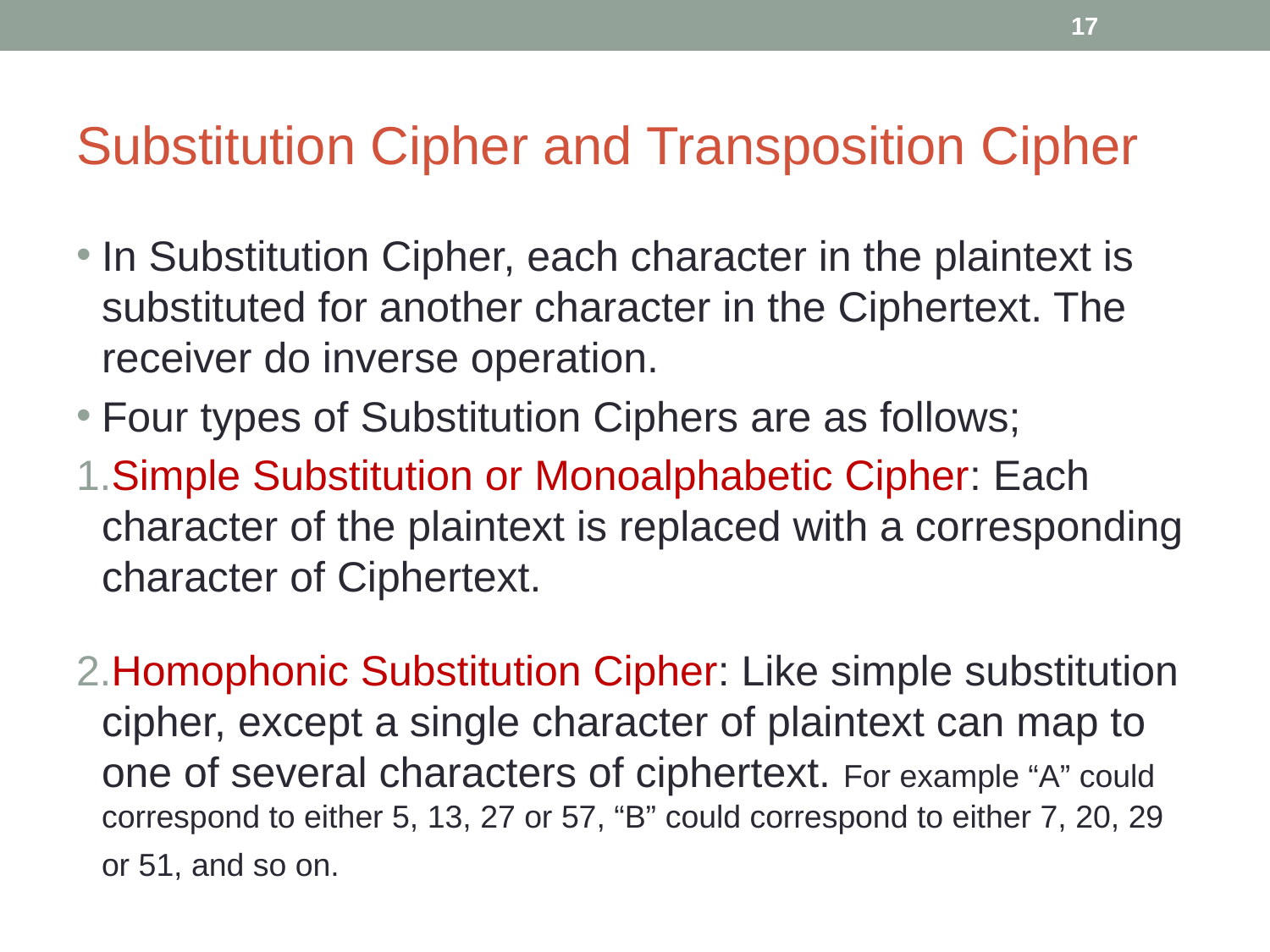

17
# Substitution Cipher and Transposition Cipher
In Substitution Cipher, each character in the plaintext is substituted for another character in the Ciphertext. The receiver do inverse operation.
Four types of Substitution Ciphers are as follows;
Simple Substitution or Monoalphabetic Cipher: Each character of the plaintext is replaced with a corresponding character of Ciphertext.

Homophonic Substitution Cipher: Like simple substitution cipher, except a single character of plaintext can map to one of several characters of ciphertext. For example “A” could correspond to either 5, 13, 27 or 57, “B” could correspond to either 7, 20, 29 or 51, and so on.